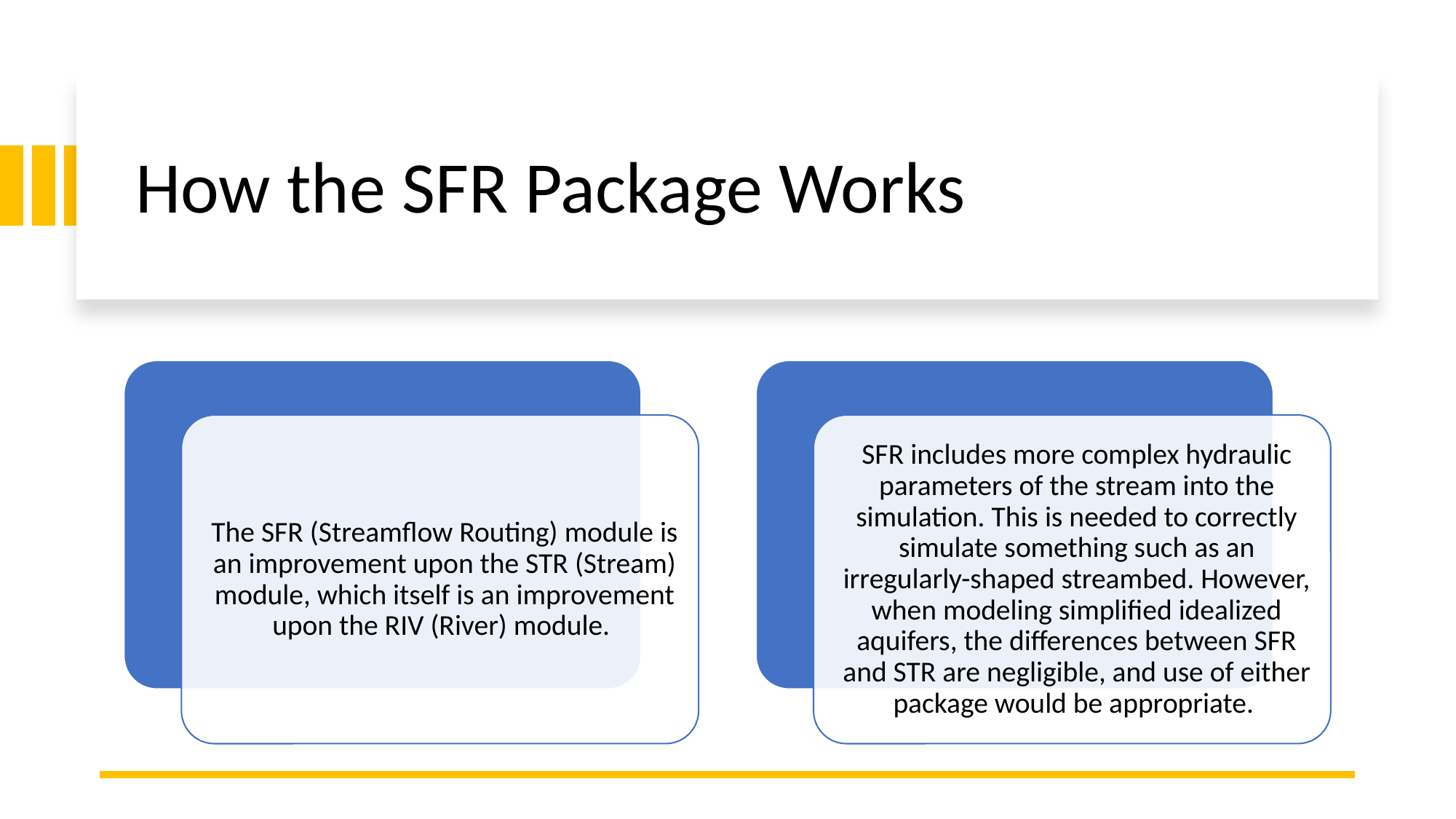

# How the SFR Package Works

The SFR (Streamflow Routing) module is an improvement upon the STR (Stream) module, which itself is an improvement upon the RIV (River) module.
SFR includes more complex hydraulic parameters of the stream into the simulation. This is needed to correctly simulate something such as an irregularly-shaped streambed. However, when modeling simplified idealized aquifers, the differences between SFR and STR are negligible, and use of either package would be appropriate.